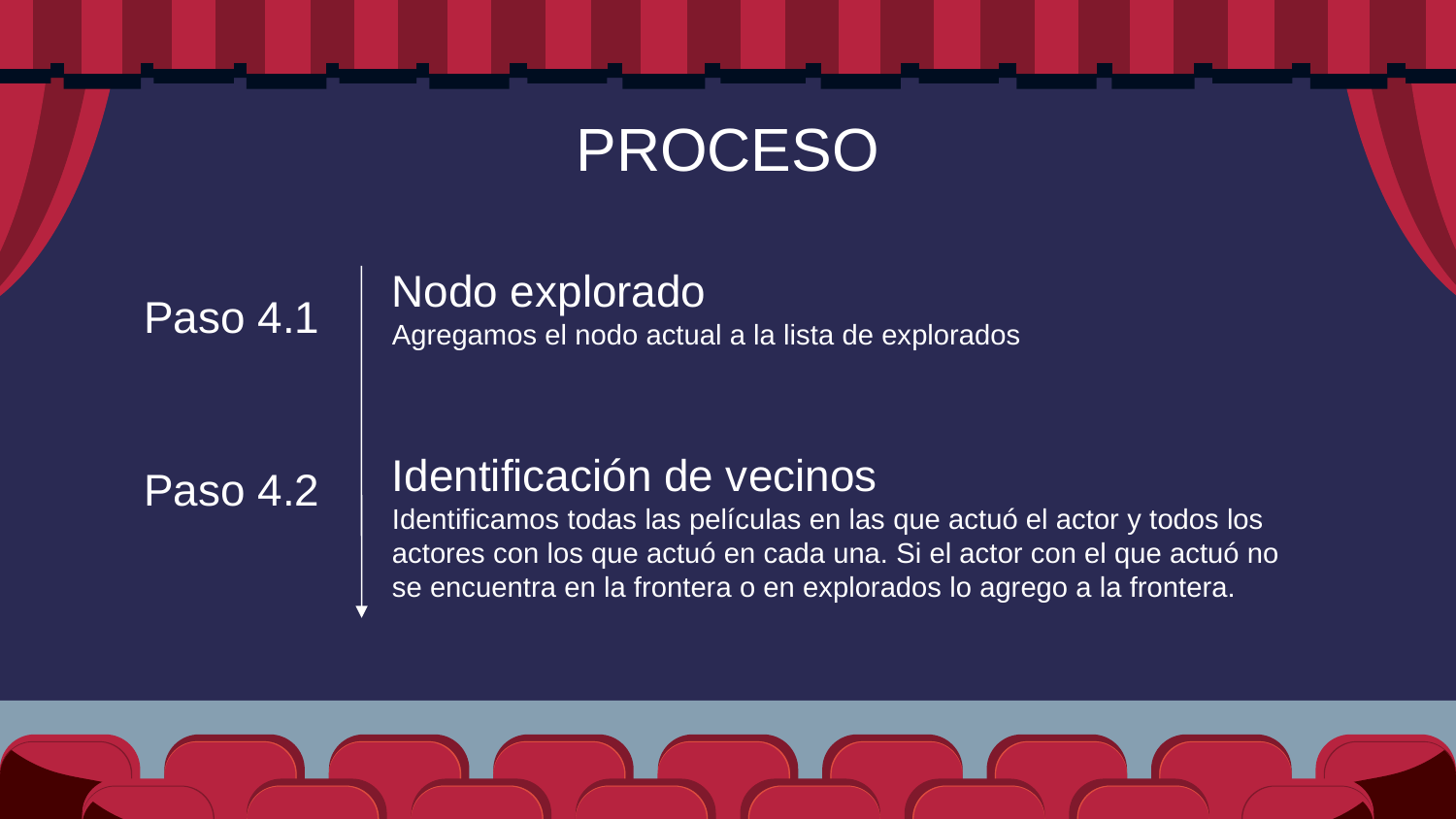

# PROCESO
Nodo explorado
Agregamos el nodo actual a la lista de explorados
Paso 4.1
Identificación de vecinos
Identificamos todas las películas en las que actuó el actor y todos los actores con los que actuó en cada una. Si el actor con el que actuó no se encuentra en la frontera o en explorados lo agrego a la frontera.
Paso 4.2